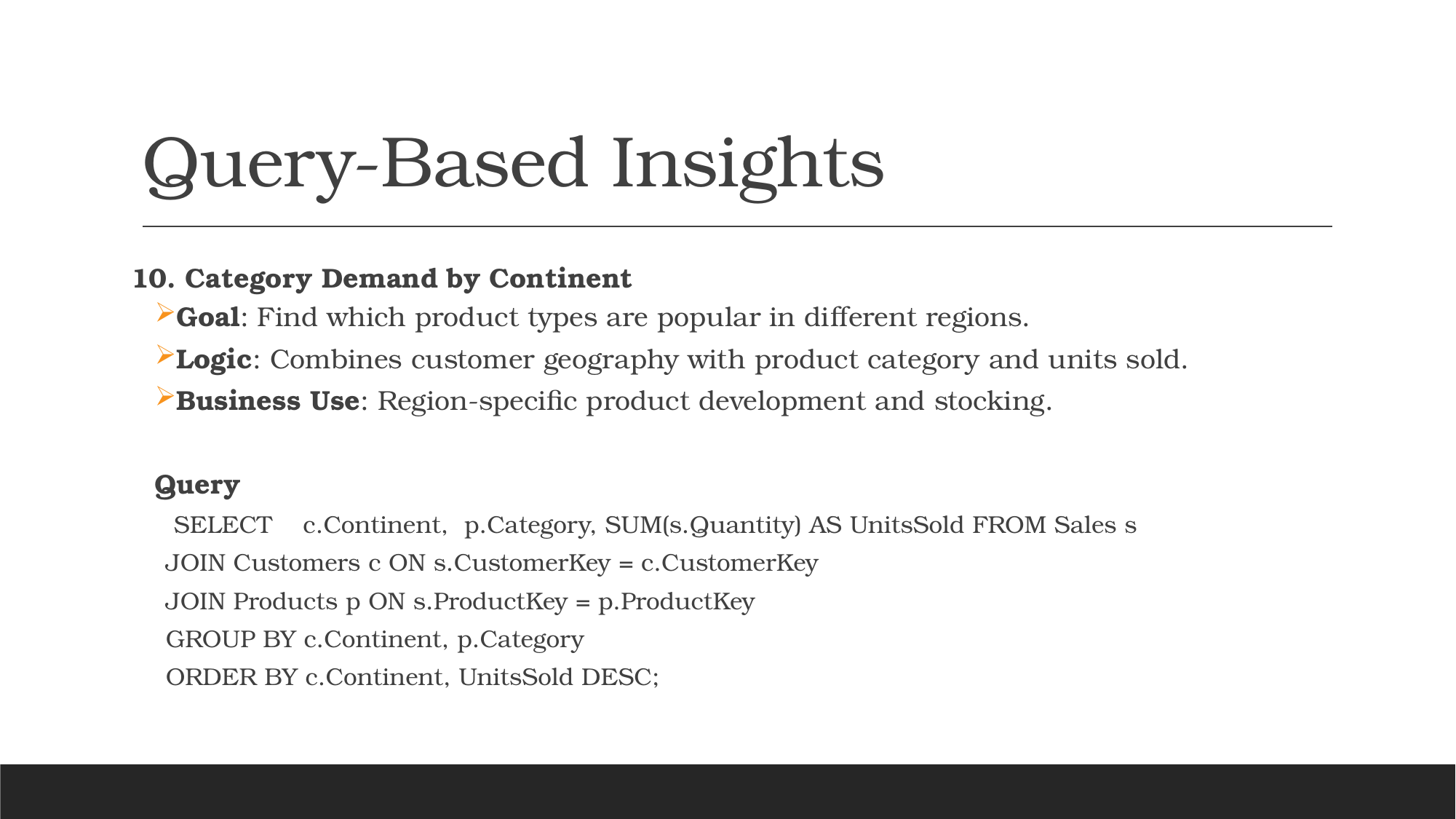

# Query-Based Insights
10. Category Demand by Continent
Goal: Find which product types are popular in different regions.
Logic: Combines customer geography with product category and units sold.
Business Use: Region-specific product development and stocking.

Query
 SELECT    c.Continent,  p.Category, SUM(s.Quantity) AS UnitsSold FROM Sales s
JOIN Customers c ON s.CustomerKey = c.CustomerKey
JOIN Products p ON s.ProductKey = p.ProductKey
GROUP BY c.Continent, p.Category
ORDER BY c.Continent, UnitsSold DESC;